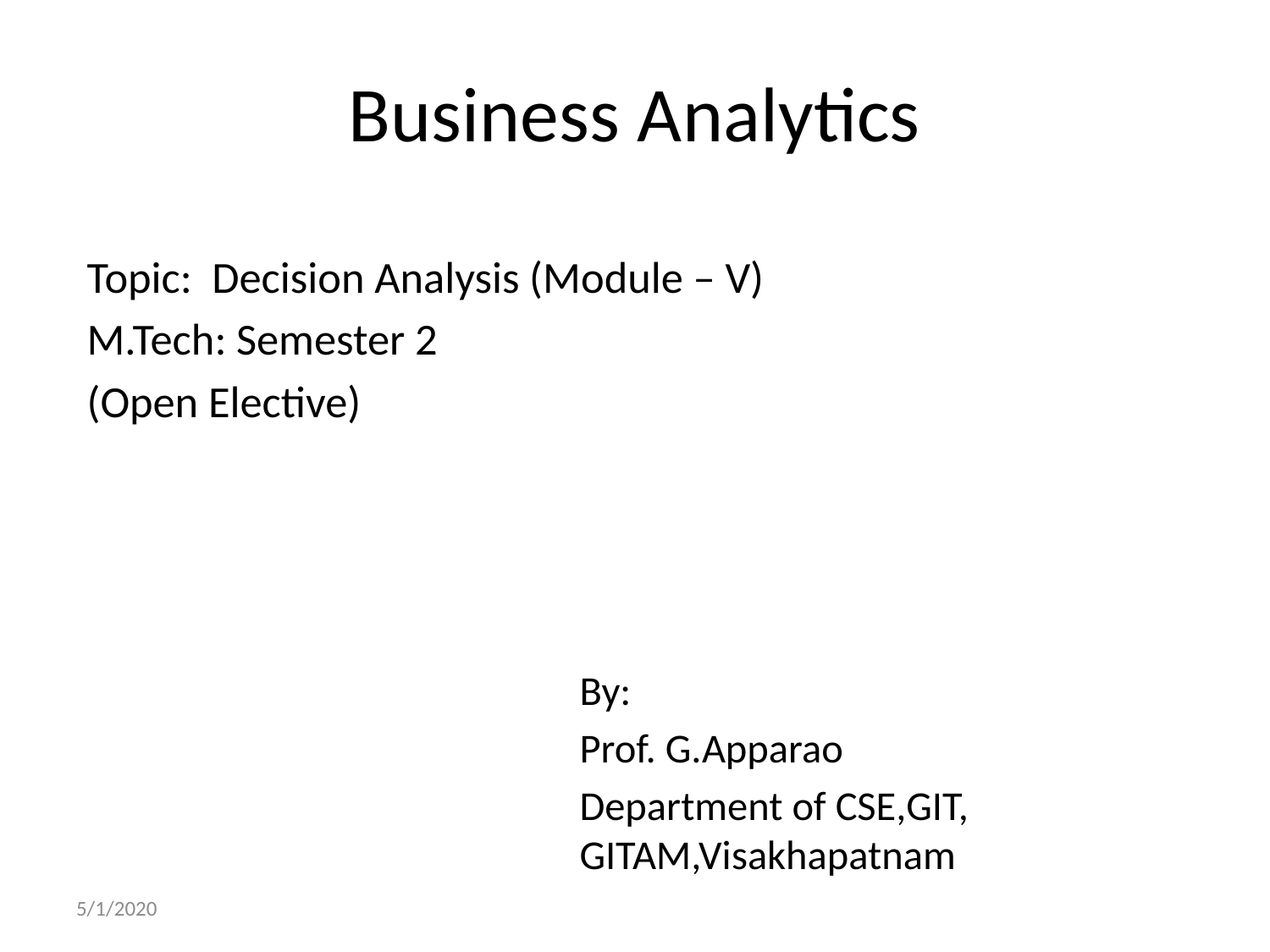

# Business Analytics

Topic:  Decision Analysis (Module – V)
M.Tech: Semester 2
(Open Elective)

	By:
	Prof. G.Apparao
	Department of CSE,GIT, 	GITAM,Visakhapatnam

5/1/2020